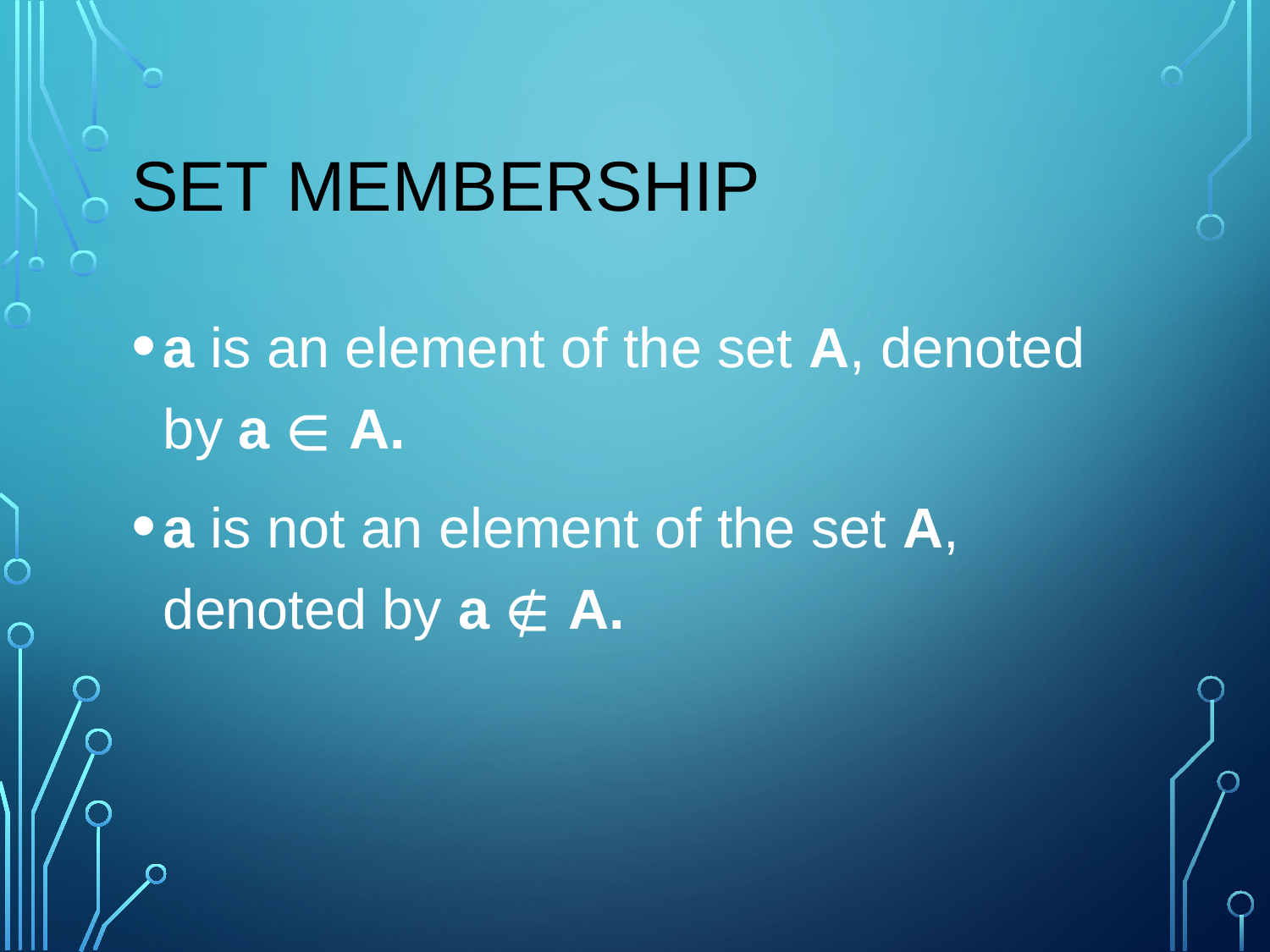

# Set membership
a is an element of the set A, denoted by a ∈ A.
a is not an element of the set A, denoted by a ∉ A.